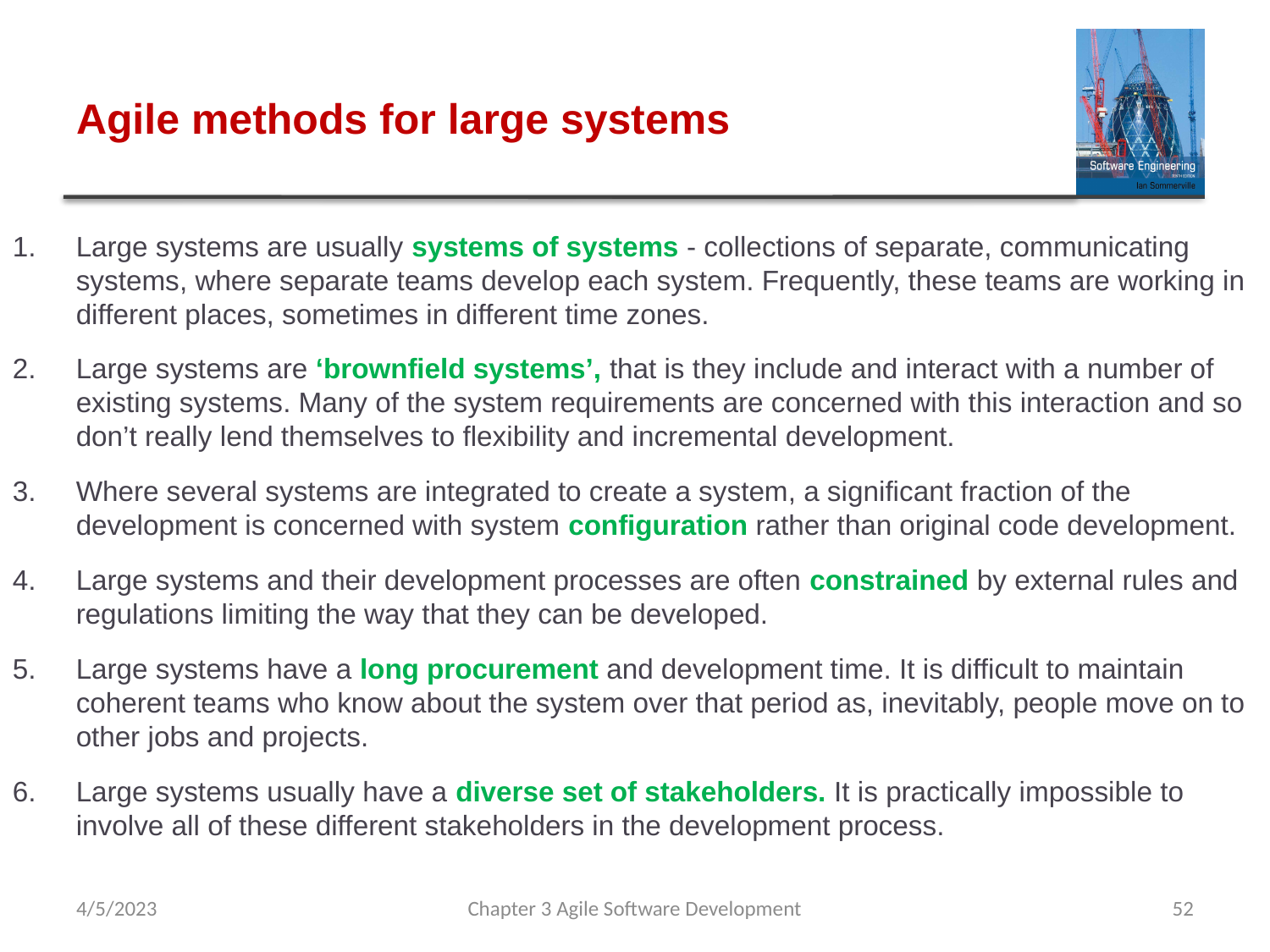

# Agile methods for large systems
Large systems are usually systems of systems - collections of separate, communicating systems, where separate teams develop each system. Frequently, these teams are working in different places, sometimes in different time zones.
Large systems are ‘brownfield systems’, that is they include and interact with a number of existing systems. Many of the system requirements are concerned with this interaction and so don’t really lend themselves to flexibility and incremental development.
Where several systems are integrated to create a system, a significant fraction of the development is concerned with system configuration rather than original code development.
Large systems and their development processes are often constrained by external rules and regulations limiting the way that they can be developed.
Large systems have a long procurement and development time. It is difficult to maintain coherent teams who know about the system over that period as, inevitably, people move on to other jobs and projects.
Large systems usually have a diverse set of stakeholders. It is practically impossible to involve all of these different stakeholders in the development process.

4/5/2023
Chapter 3 Agile Software Development
52